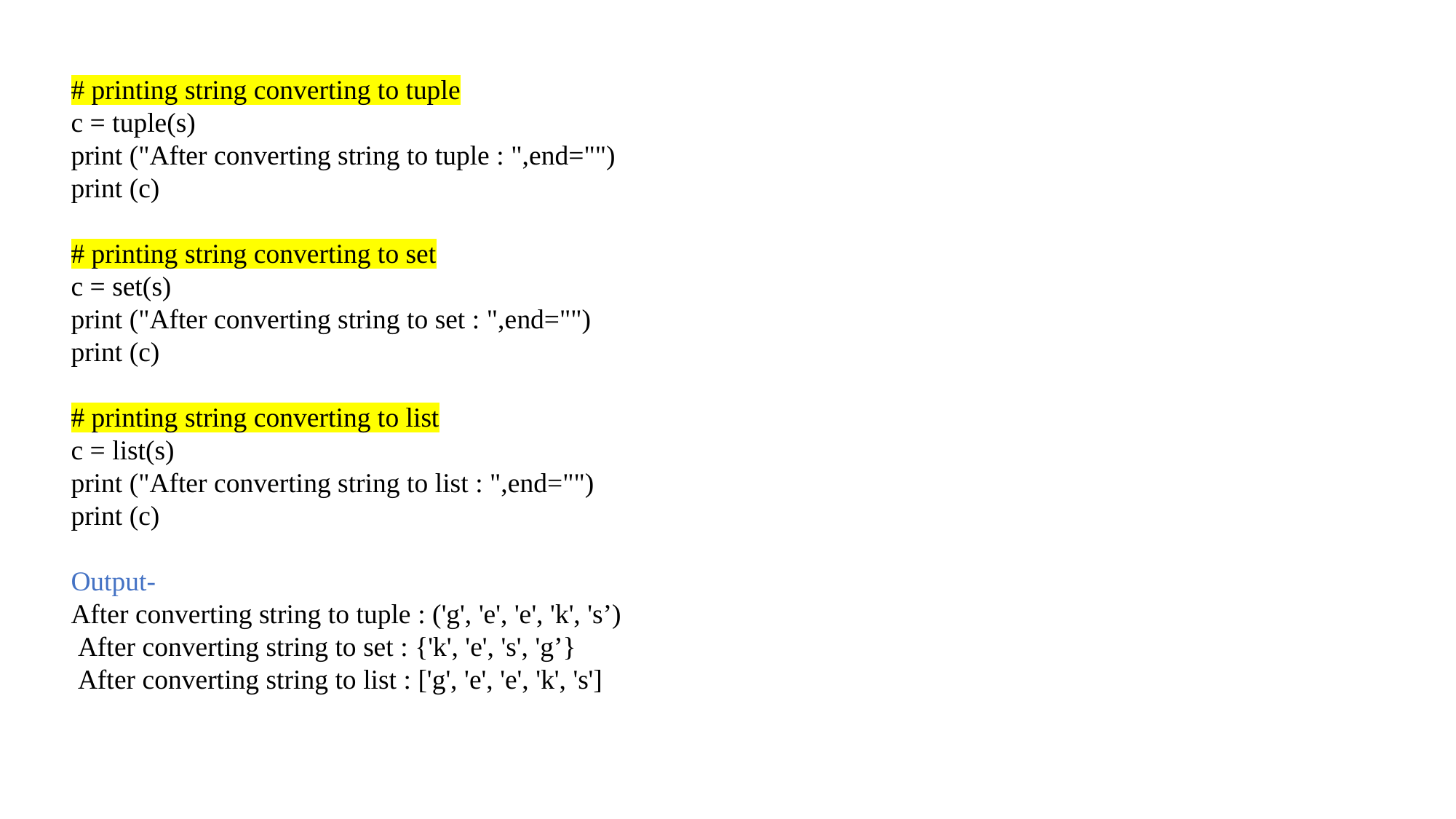

# printing string converting to tuple
c = tuple(s)
print ("After converting string to tuple : ",end="")
print (c)

# printing string converting to set
c = set(s)
print ("After converting string to set : ",end="")
print (c)

# printing string converting to list
c = list(s)
print ("After converting string to list : ",end="")
print (c)

Output-
After converting string to tuple : ('g', 'e', 'e', 'k', 's’)
 After converting string to set : {'k', 'e', 's', 'g’}
 After converting string to list : ['g', 'e', 'e', 'k', 's']